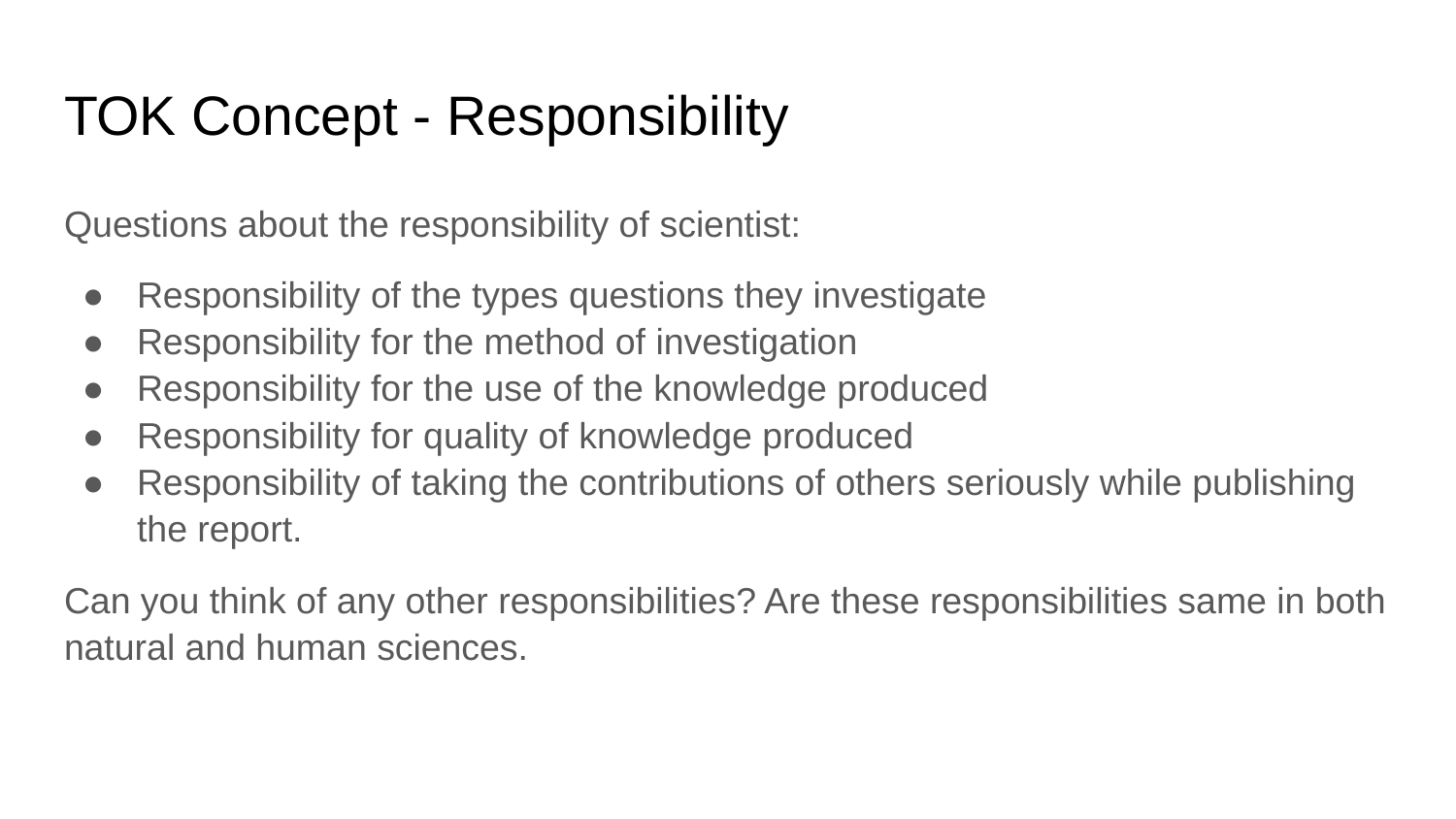

# TOK Concept - Responsibility
Questions about the responsibility of scientist:
Responsibility of the types questions they investigate
Responsibility for the method of investigation
Responsibility for the use of the knowledge produced
Responsibility for quality of knowledge produced
Responsibility of taking the contributions of others seriously while publishing the report.
Can you think of any other responsibilities? Are these responsibilities same in both natural and human sciences.